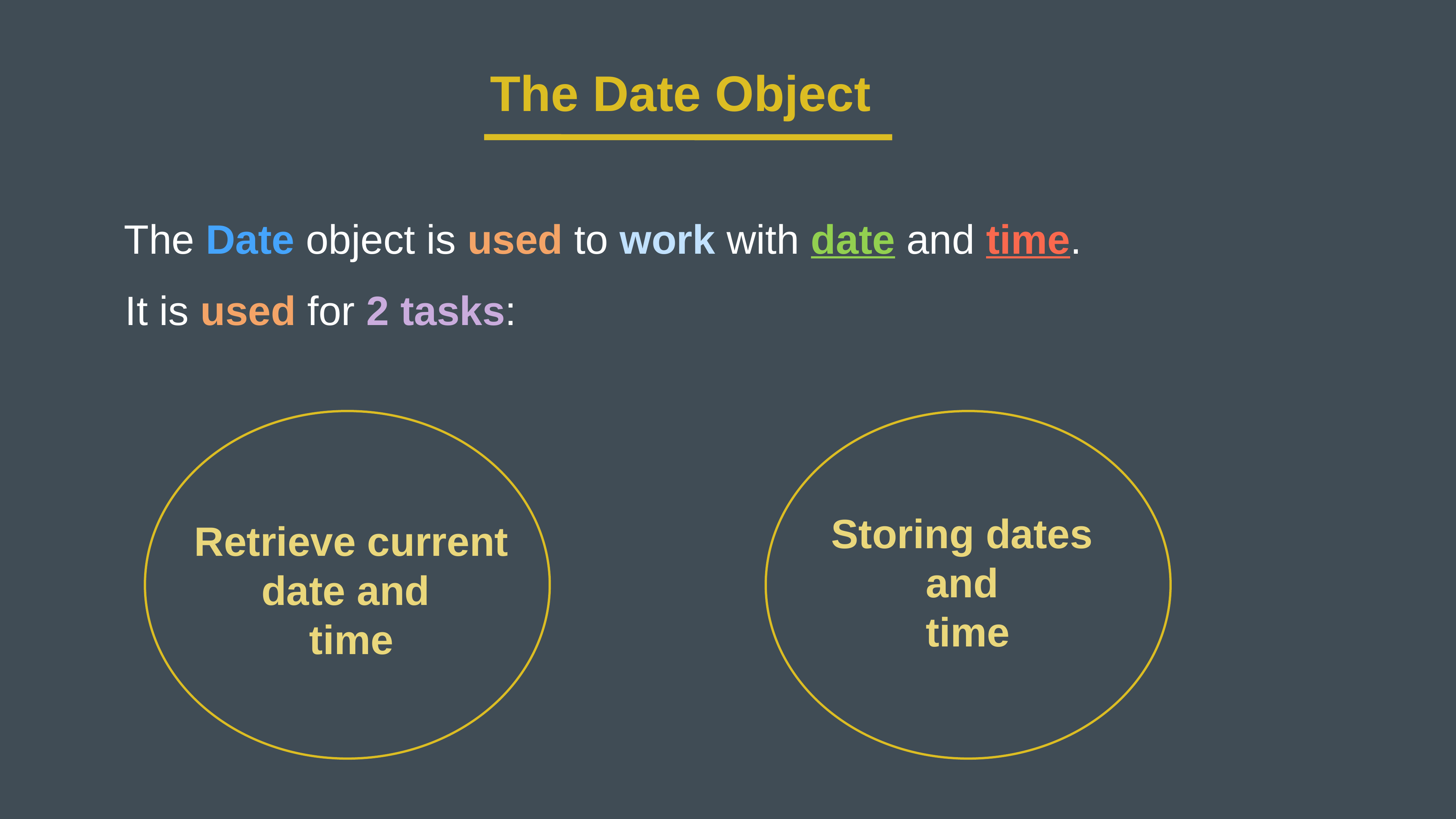

The Date Object
The Date object is used to work with date and time.
It is used for 2 tasks:

Storing dates
and
time
Retrieve current
date and
time